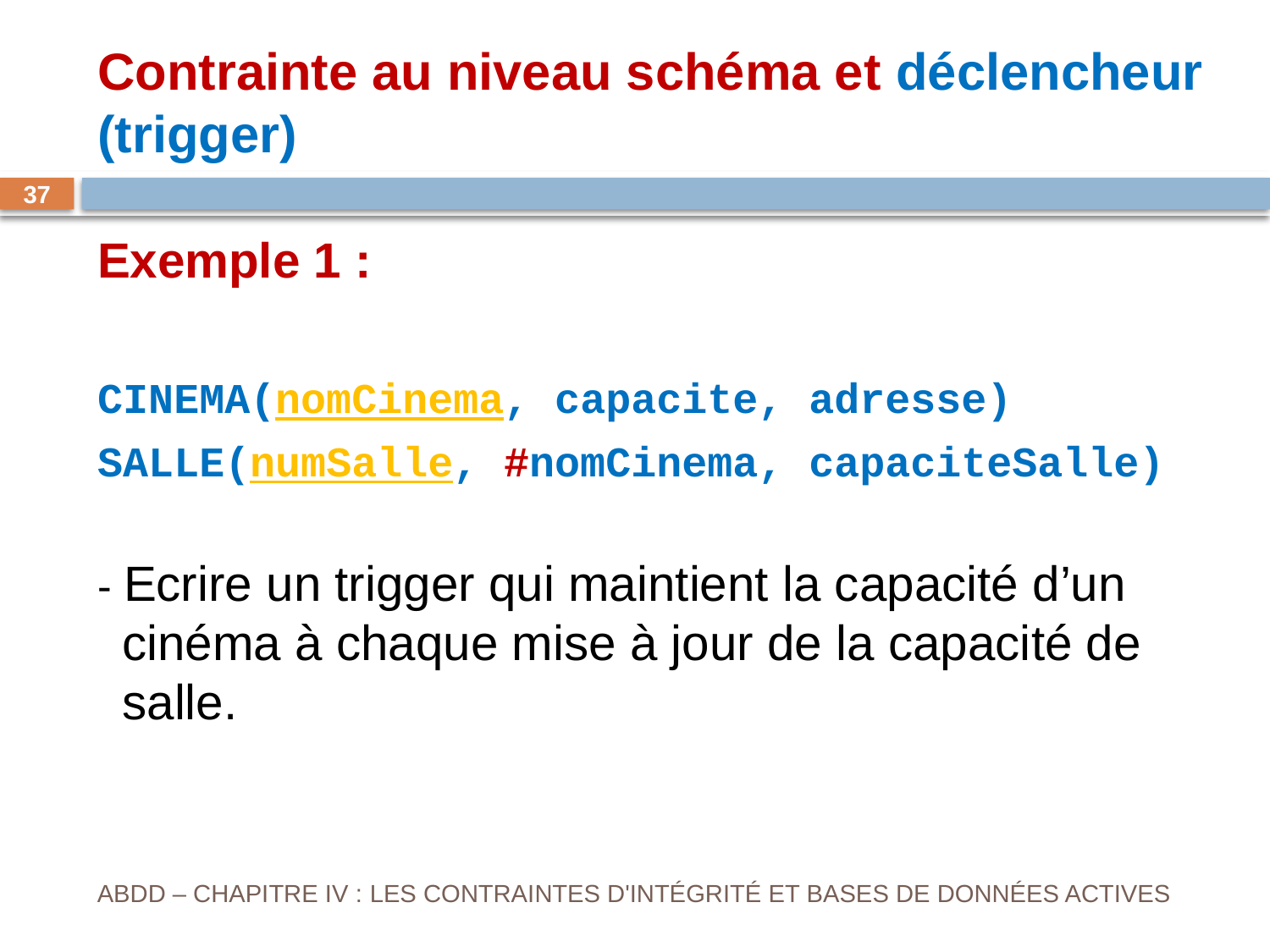

# Contrainte au niveau schéma et déclencheur (trigger)
37
Exemple 1 :

CINEMA(nomCinema, capacite, adresse)
SALLE(numSalle, #nomCinema, capaciteSalle)

- Ecrire un trigger qui maintient la capacité d’un cinéma à chaque mise à jour de la capacité de salle.

ABDD – CHAPITRE IV : LES CONTRAINTES D'INTÉGRITÉ ET BASES DE DONNÉES ACTIVES